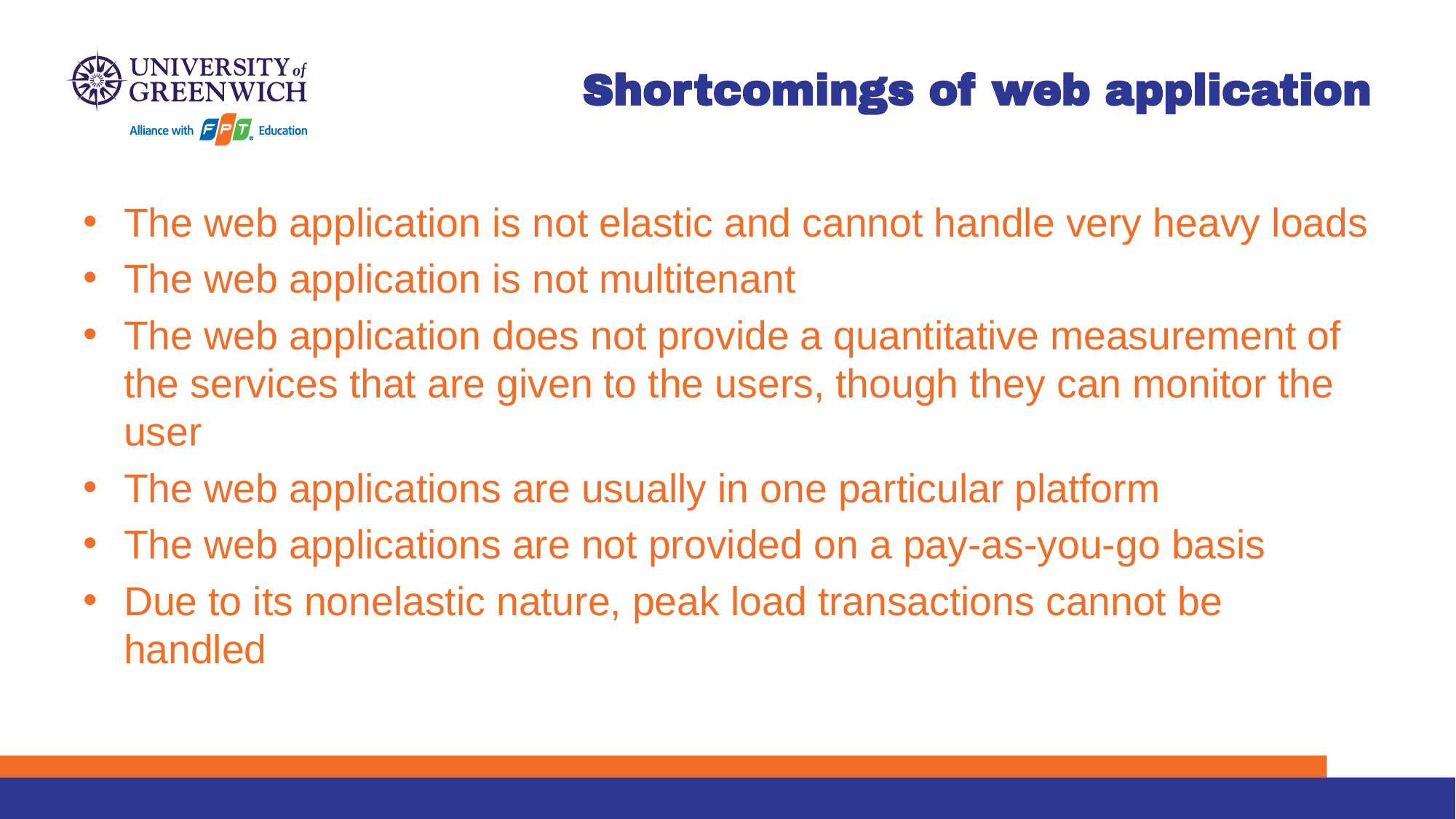

# Shortcomings of web application
The web application is not elastic and cannot handle very heavy loads
The web application is not multitenant
The web application does not provide a quantitative measurement of the services that are given to the users, though they can monitor the user
The web applications are usually in one particular platform
The web applications are not provided on a pay-as-you-go basis
Due to its nonelastic nature, peak load transactions cannot be handled